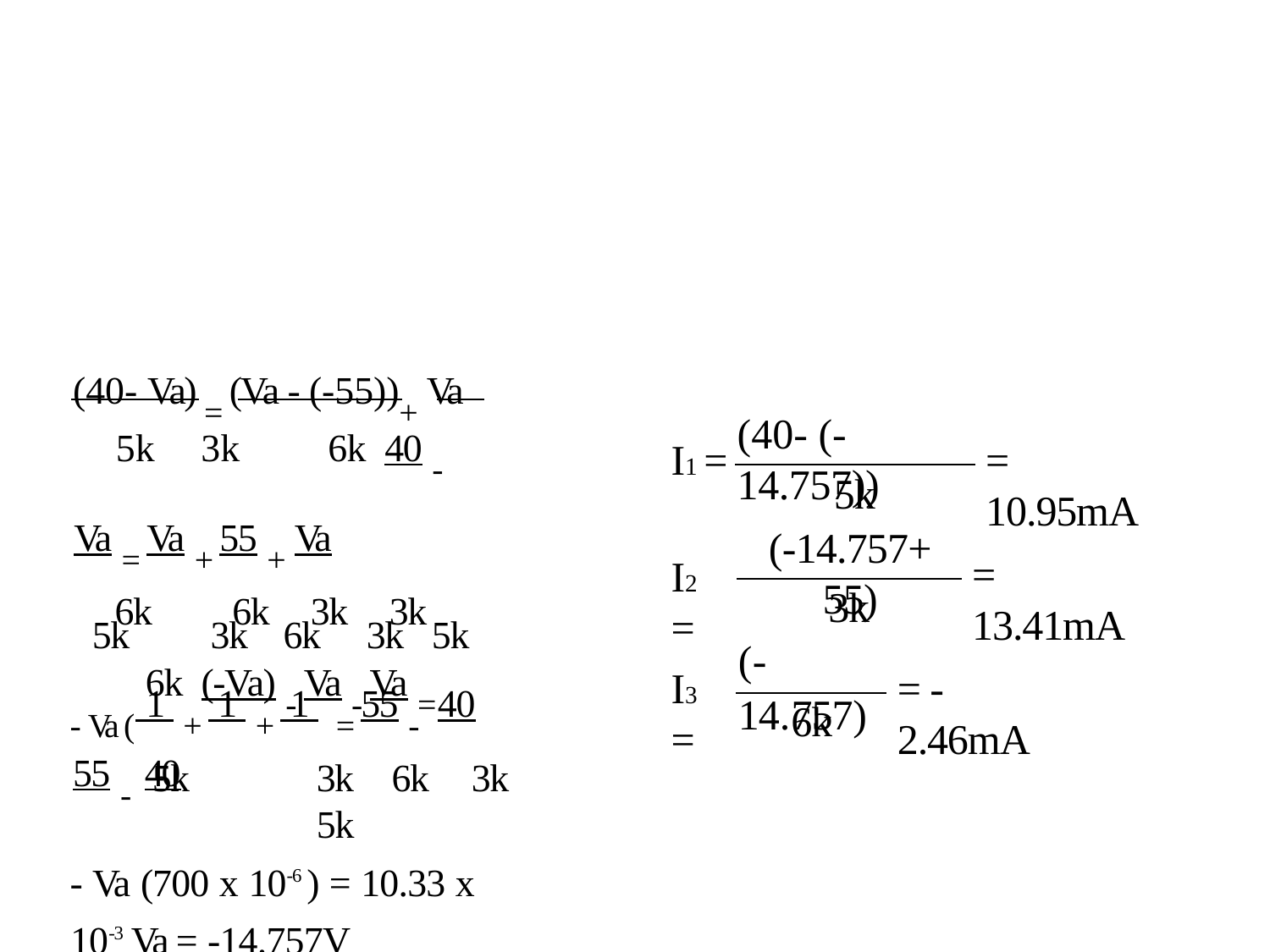

# (40- Va) = (Va - (-55))+ Va
5k	3k	6k  40 - Va = Va + 55 + Va
6k	6k	3k	3k	6k  (-Va) - Va - Va = 55 - 40

(40- (-14.757))
I1 =

I2 =
= 10.95mA
5k
(-14.757+ 55)

= 13.41mA
3k  (-14.757)

5k	3k	6k	3k	5k
- Va ( 1  +  1  +  1   = 55 - 40
5k	3k	6k	3k	5k
- Va (700 x 10-6 ) = 10.33 x 10-3  Va = -14.757V
I3 =
= - 2.46mA
6k